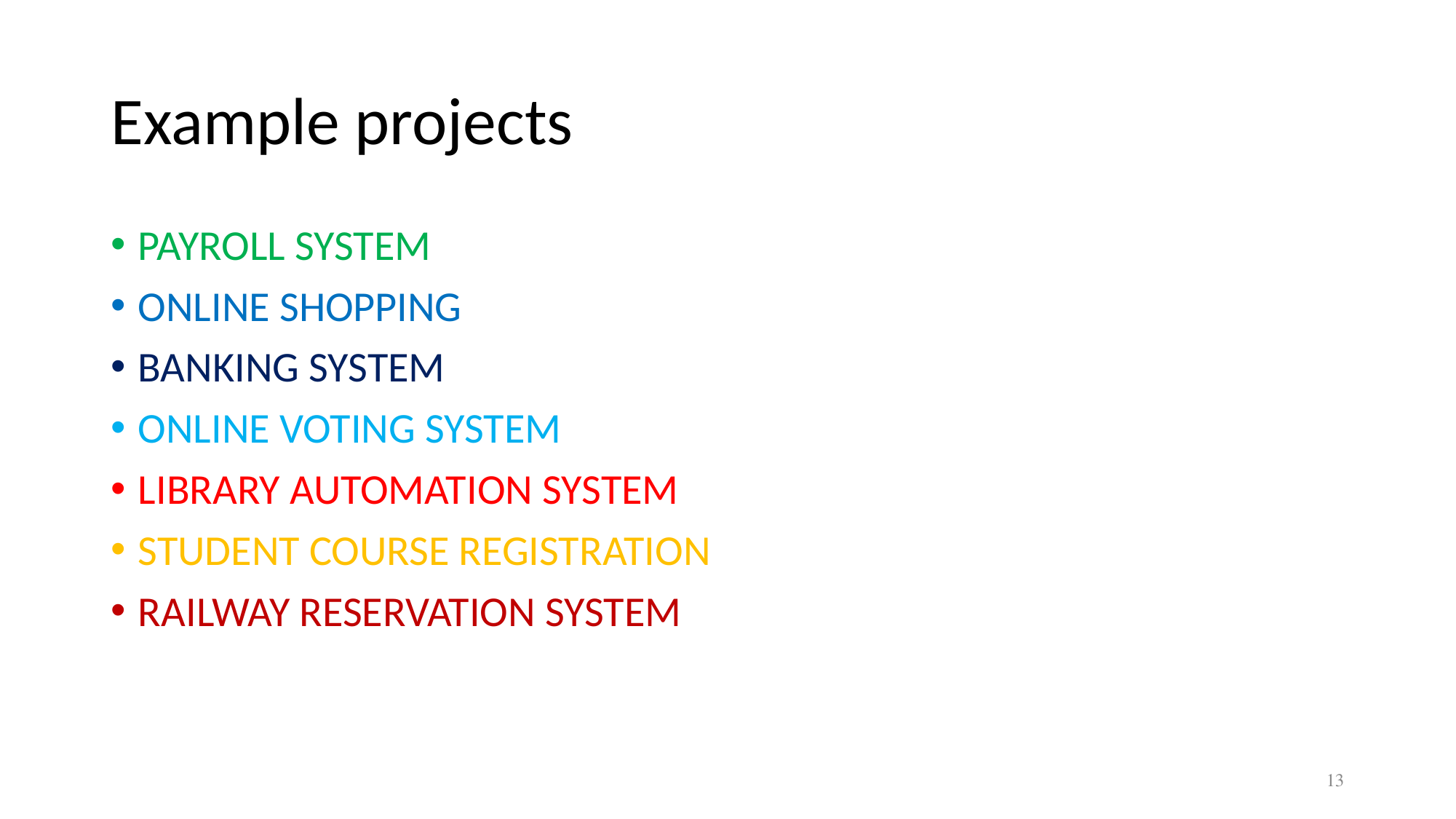

# Example projects
PAYROLL SYSTEM
ONLINE SHOPPING
BANKING SYSTEM
ONLINE VOTING SYSTEM
LIBRARY AUTOMATION SYSTEM
STUDENT COURSE REGISTRATION
RAILWAY RESERVATION SYSTEM

13